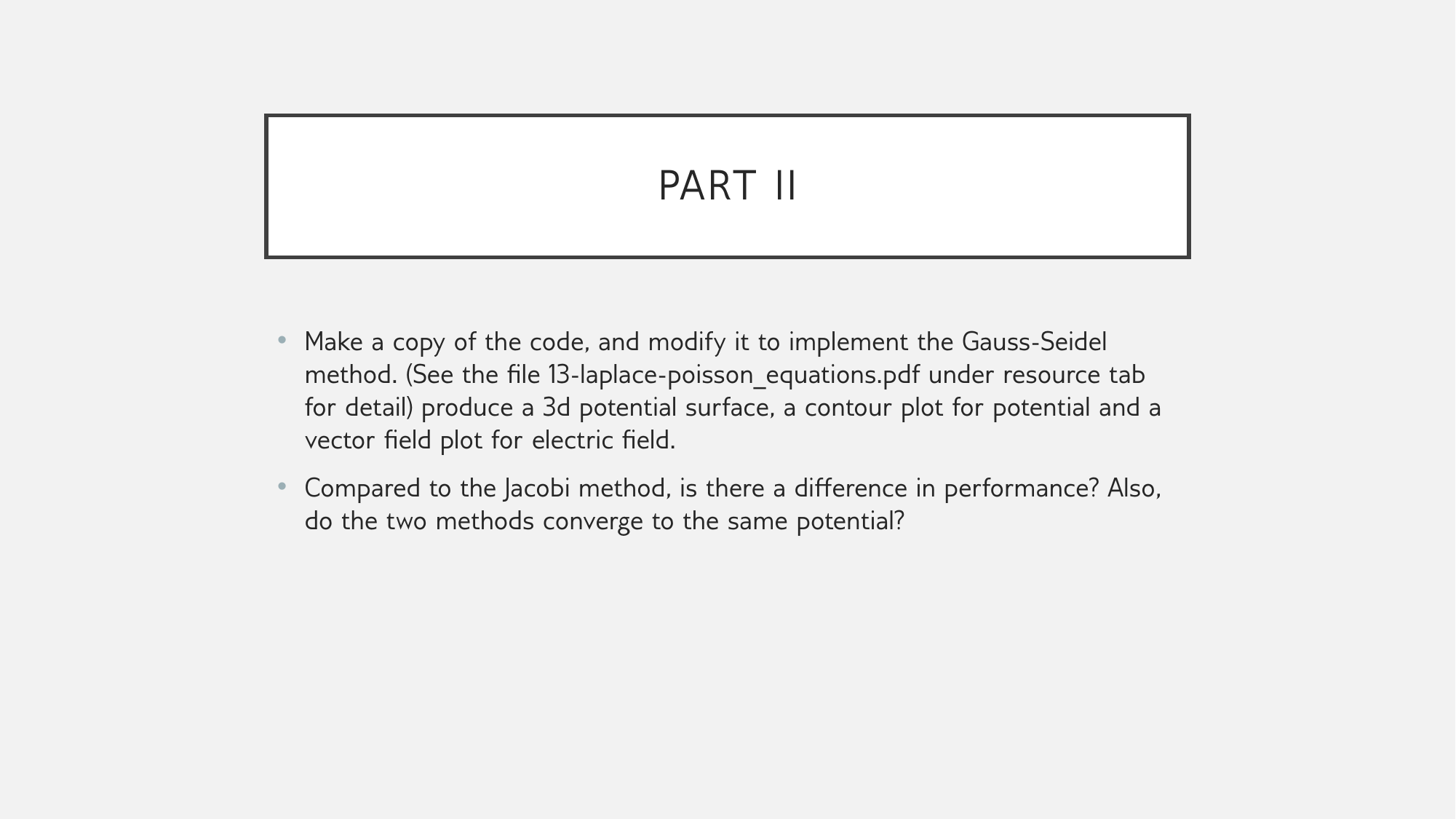

# Part ii
Make a copy of the code, and modify it to implement the Gauss-Seidel method. (See the file 13-laplace-poisson_equations.pdf under resource tab for detail) produce a 3d potential surface, a contour plot for potential and a vector field plot for electric field.
Compared to the Jacobi method, is there a difference in performance? Also, do the two methods converge to the same potential?